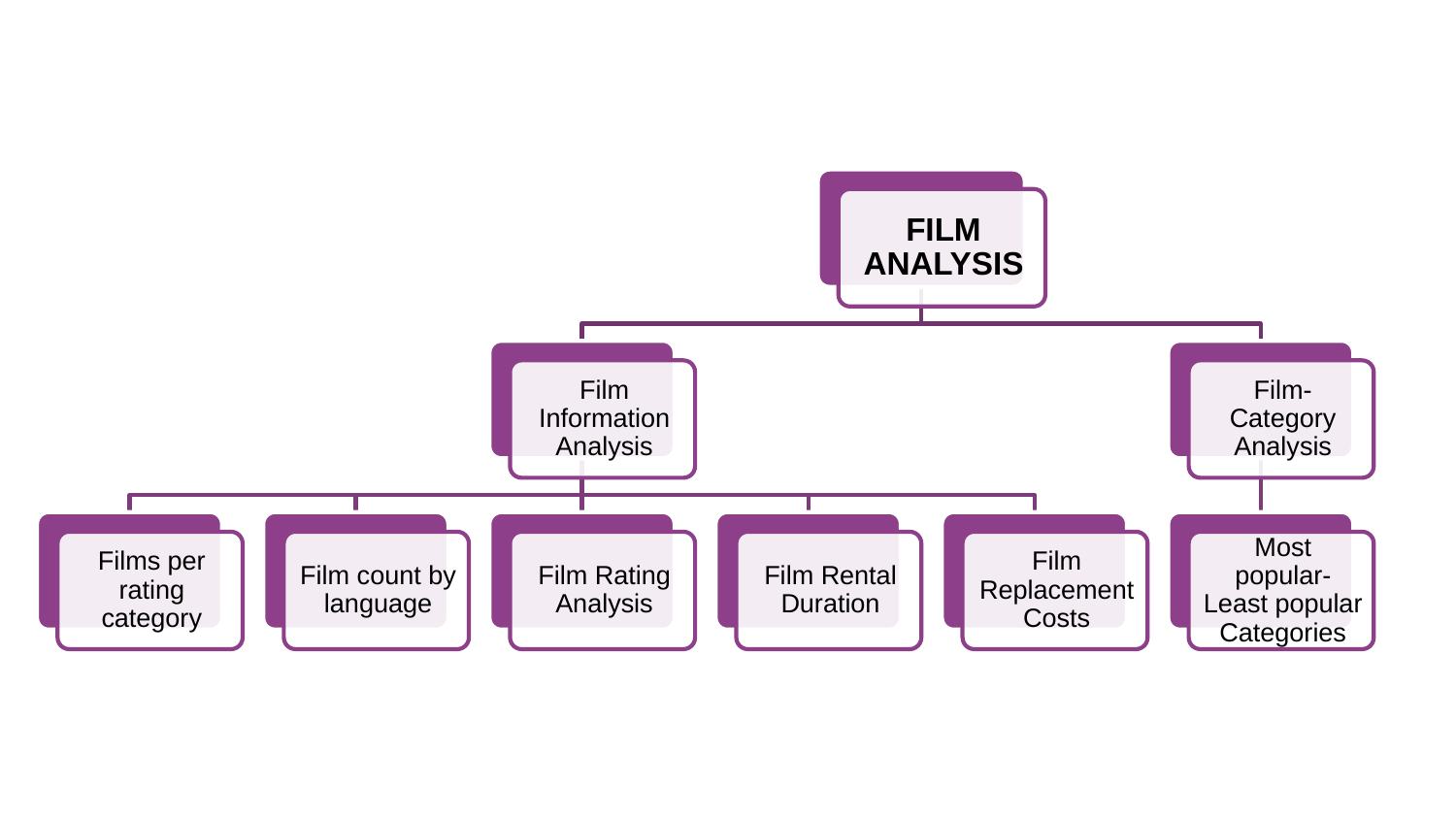

FILM ANALYSIS
Film Information Analysis
Films per rating category
Film count by language
Film Rating Analysis
Film Rental Duration
Film Replacement Costs
Film-Category Analysis
Most popular-Least popular Categories